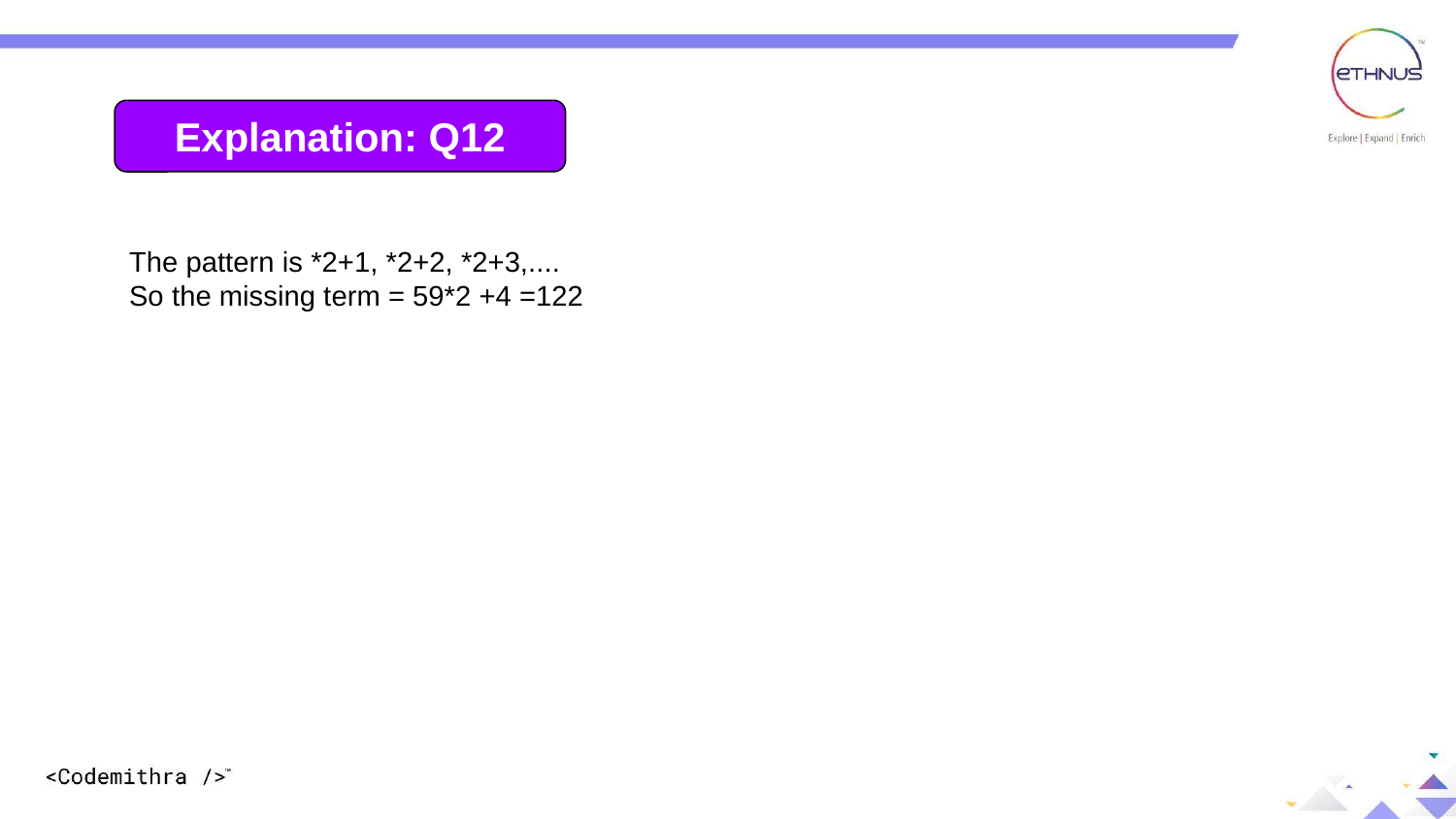

Explanation: Q12

The pattern is *2+1, *2+2, *2+3,....
So the missing term = 59*2 +4 =122